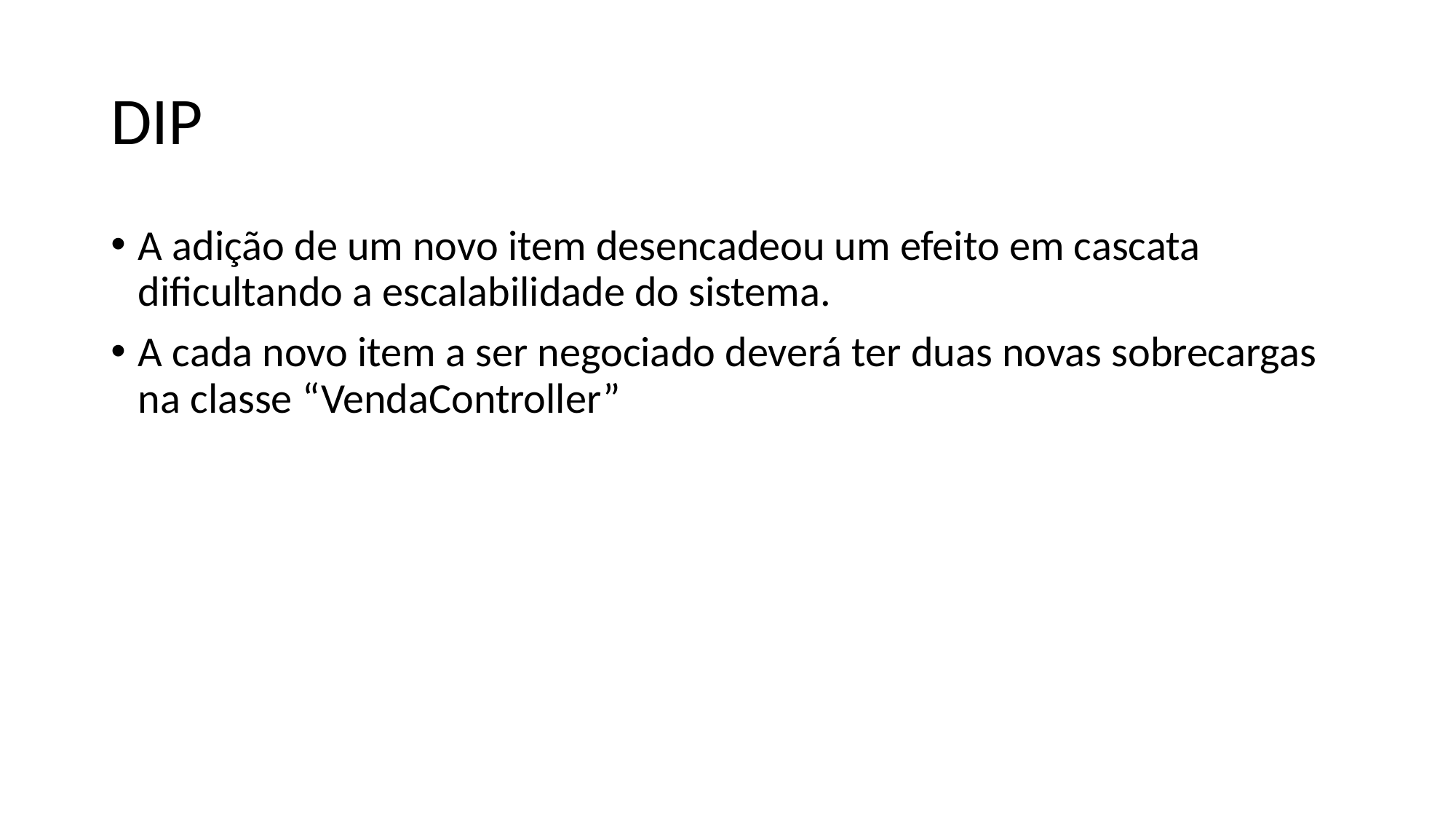

# DIP
A adição de um novo item desencadeou um efeito em cascata dificultando a escalabilidade do sistema.
A cada novo item a ser negociado deverá ter duas novas sobrecargas na classe “VendaController”